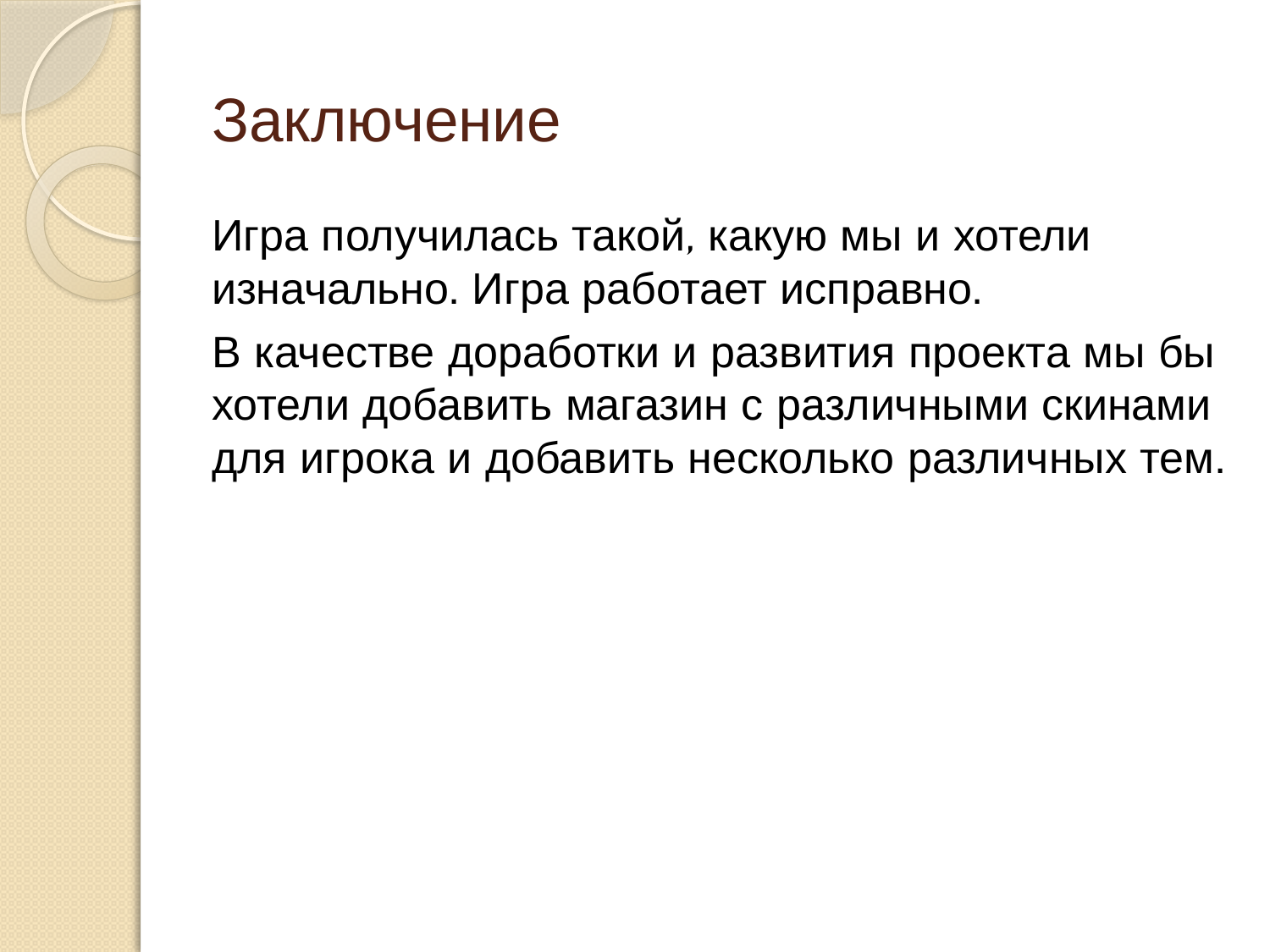

# Заключение
Игра получилась такой, какую мы и хотели изначально. Игра работает исправно.
В качестве доработки и развития проекта мы бы хотели добавить магазин с различными скинами для игрока и добавить несколько различных тем.